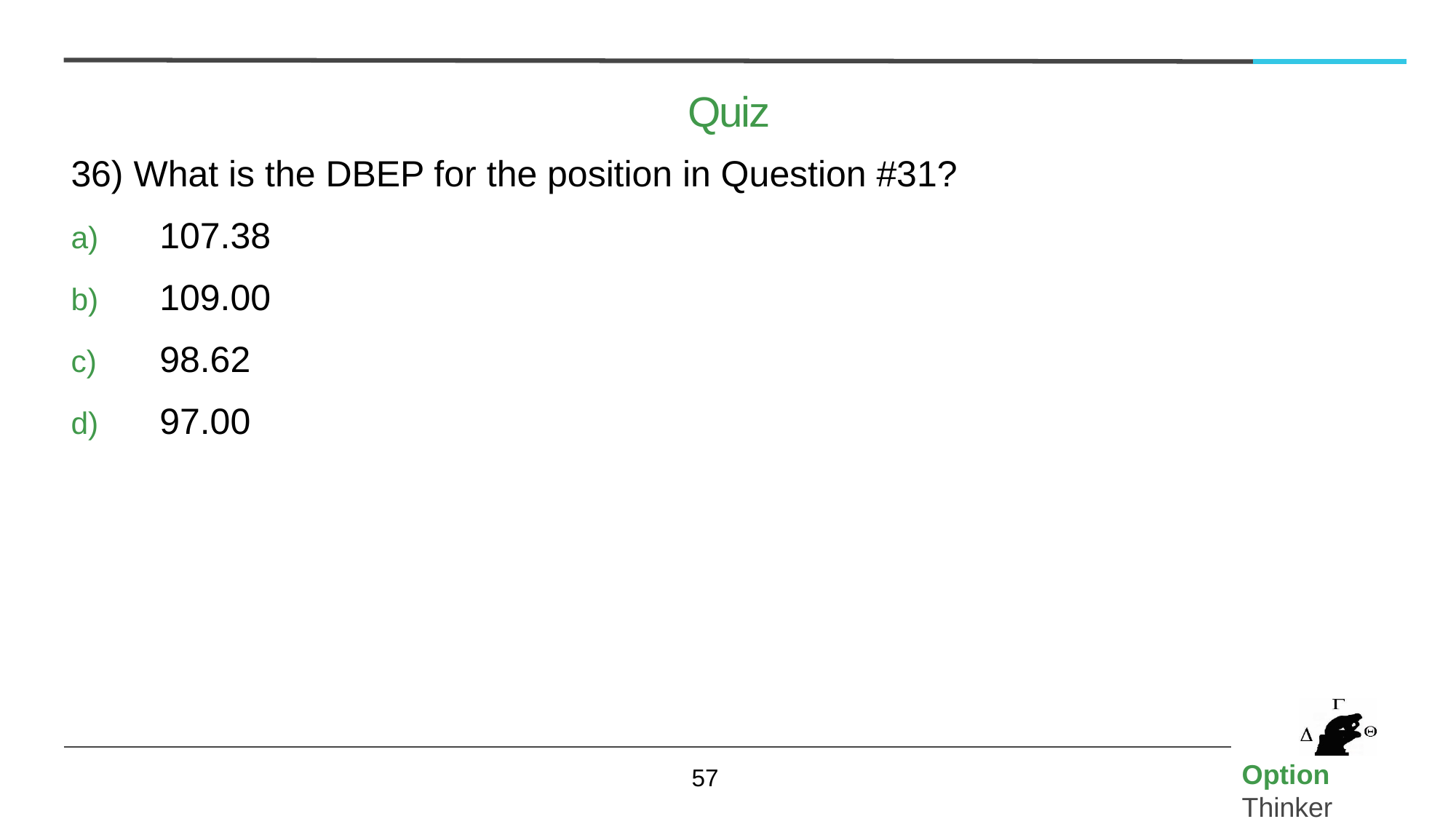

# Quiz
36) What is the DBEP for the position in Question #31?
107.38
109.00
98.62
97.00